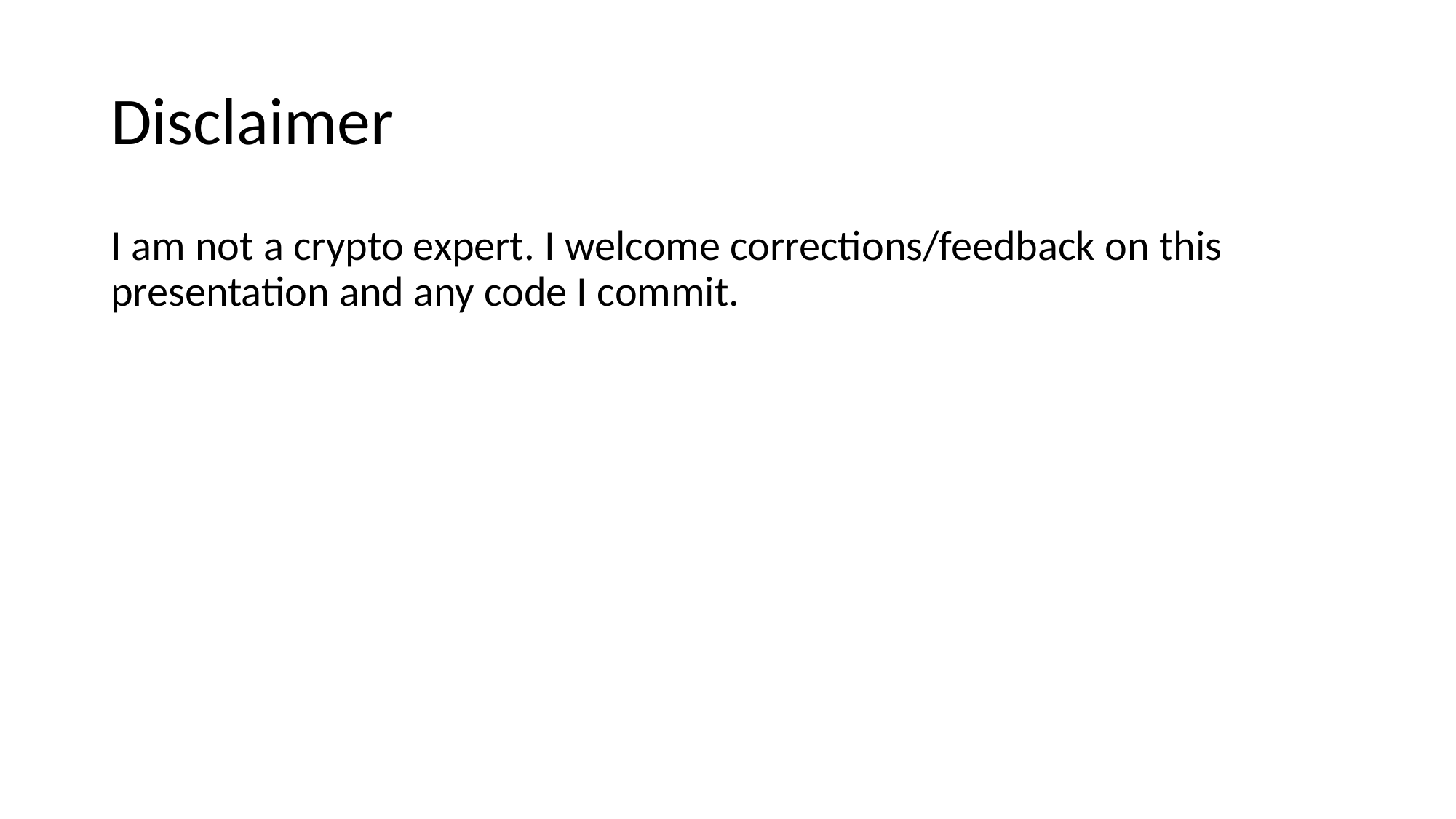

# Disclaimer
I am not a crypto expert. I welcome corrections/feedback on this presentation and any code I commit.